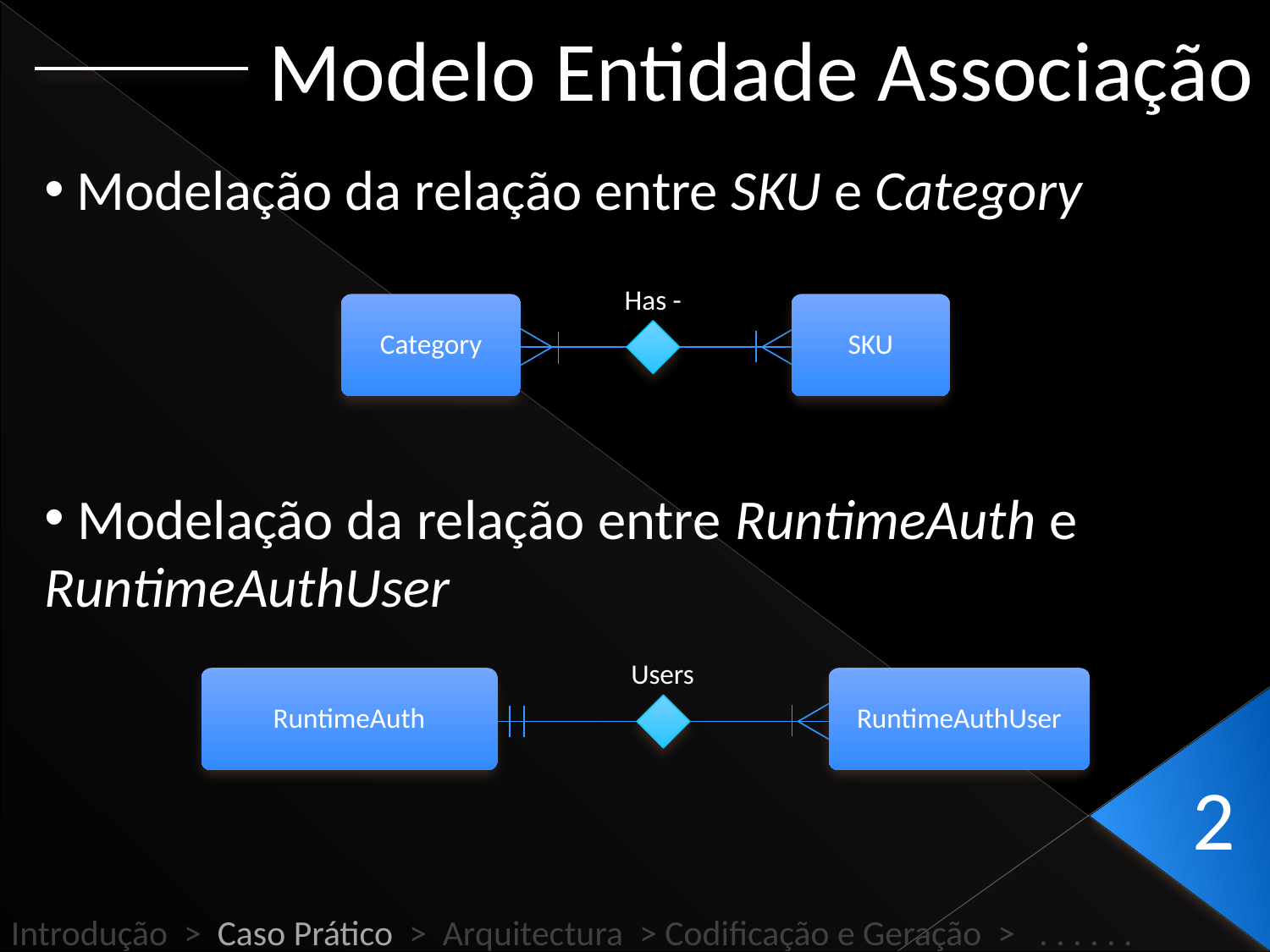

Modelo Entidade Associação
 Modelação da relação entre SKU e Category
Has -

Category

SKU

 Modelação da relação entre RuntimeAuth e RuntimeAuthUser
Users

RuntimeAuth

RuntimeAuthUser

2
Introdução  >  Caso Prático  >  Arquitectura  > Codificação e Geração  >   . . . . . .